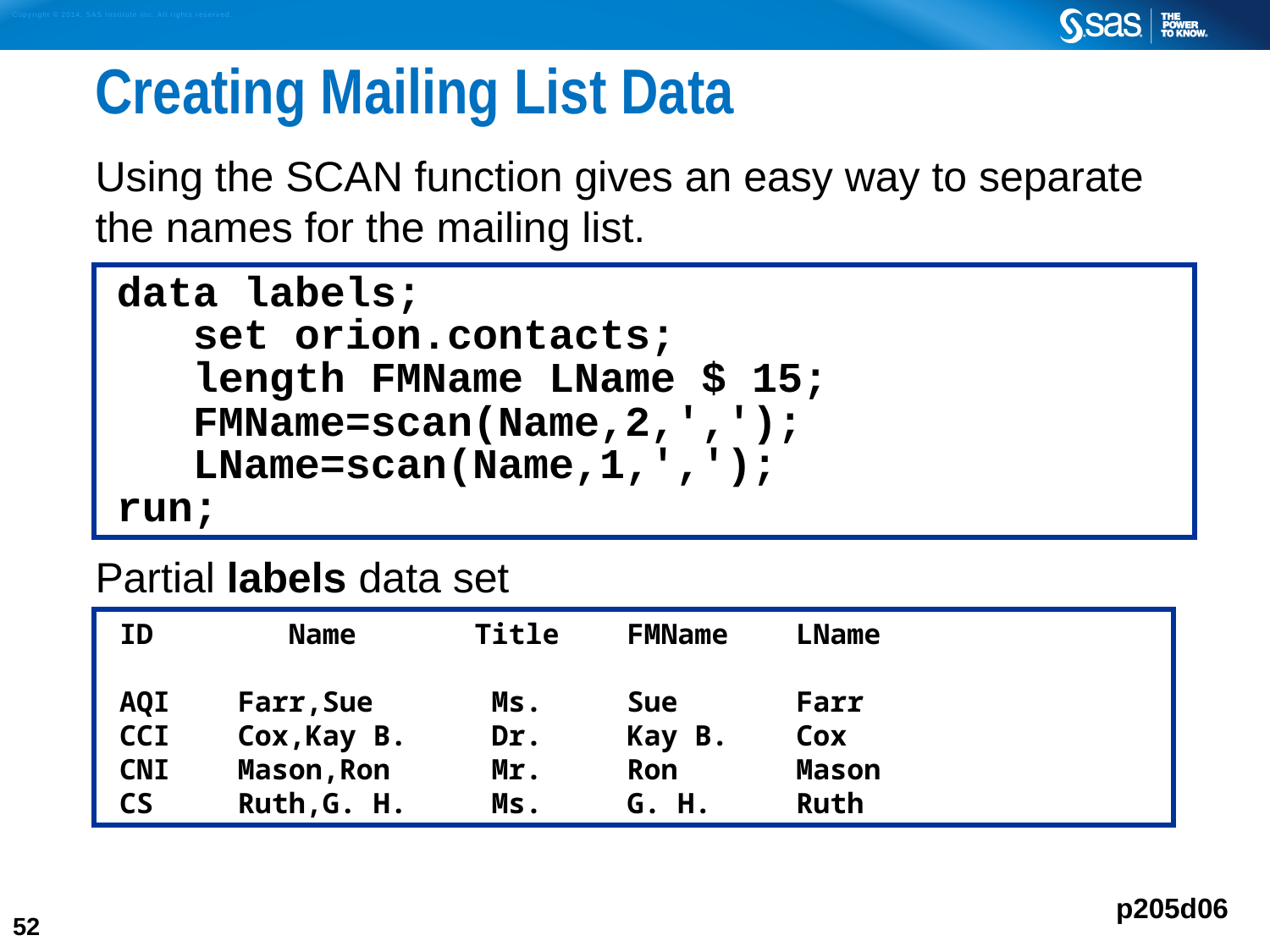

# Creating Mailing List Data
Using the SCAN function gives an easy way to separate the names for the mailing list.

Partial labels data set
data labels;
   set orion.contacts;
   length FMName LName $ 15;
   FMName=scan(Name,2,',');
   LName=scan(Name,1,',');
run;

ID        Name       Title    FMName    LName

AQI    Farr,Sue       Ms.     Sue       Farr
CCI    Cox,Kay B.     Dr.     Kay B.    Cox
CNI    Mason,Ron      Mr.     Ron       Mason
CS     Ruth,G. H.     Ms.     G. H.     Ruth
p205d06
52